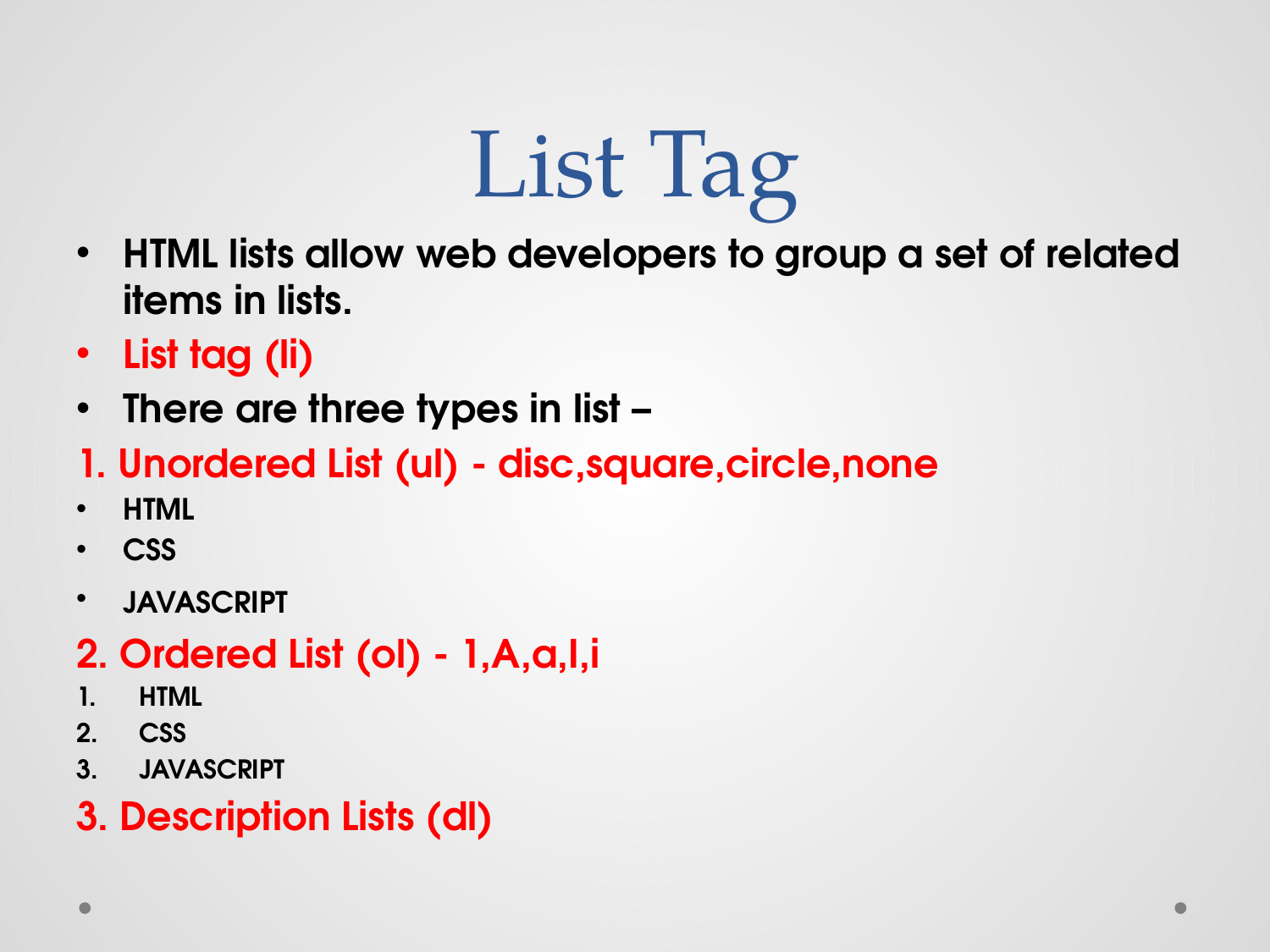

# List Tag
HTML lists allow web developers to group a set of related items in lists.
List tag (li)
There are three types in list –
1. Unordered List (ul) - disc,square,circle,none
HTML
CSS
JAVASCRIPT
2. Ordered List (ol) - 1,A,a,I,i
HTML
CSS
JAVASCRIPT
3. Description Lists (dl)